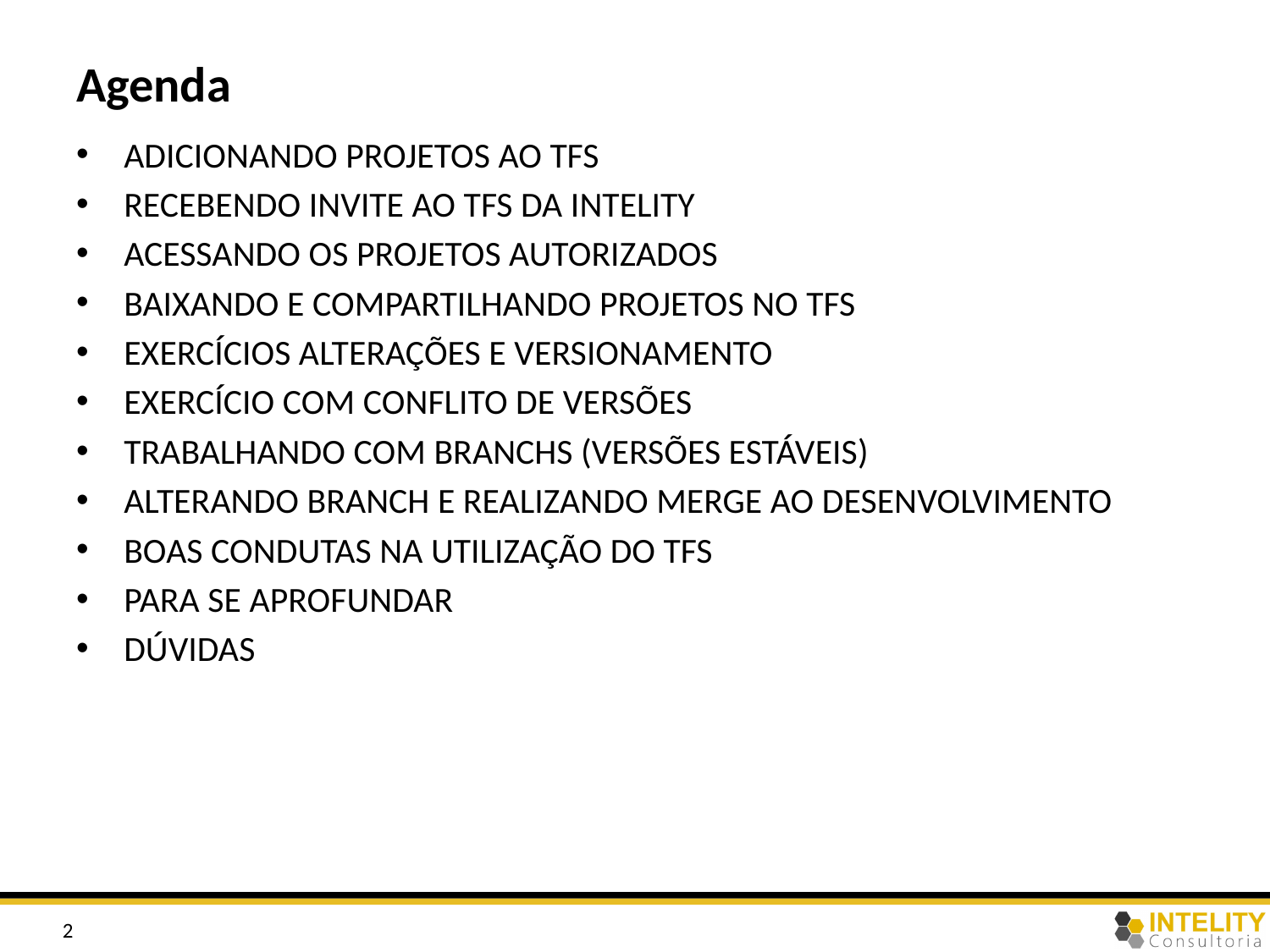

# Agenda
Adicionando projetos ao TFS
Recebendo Invite ao TFS da Intelity
Acessando os projetos autorizados
Baixando e compartilhando projetos no TFS
Exercícios alterações e versionamento
Exercício com conflito de versões
Trabalhando com branchs (Versões estáveis)
Alterando branch e realizando Merge ao desenvolvimento
Boas condutas na utilização do TFS
Para se aprofundar
Dúvidas

2